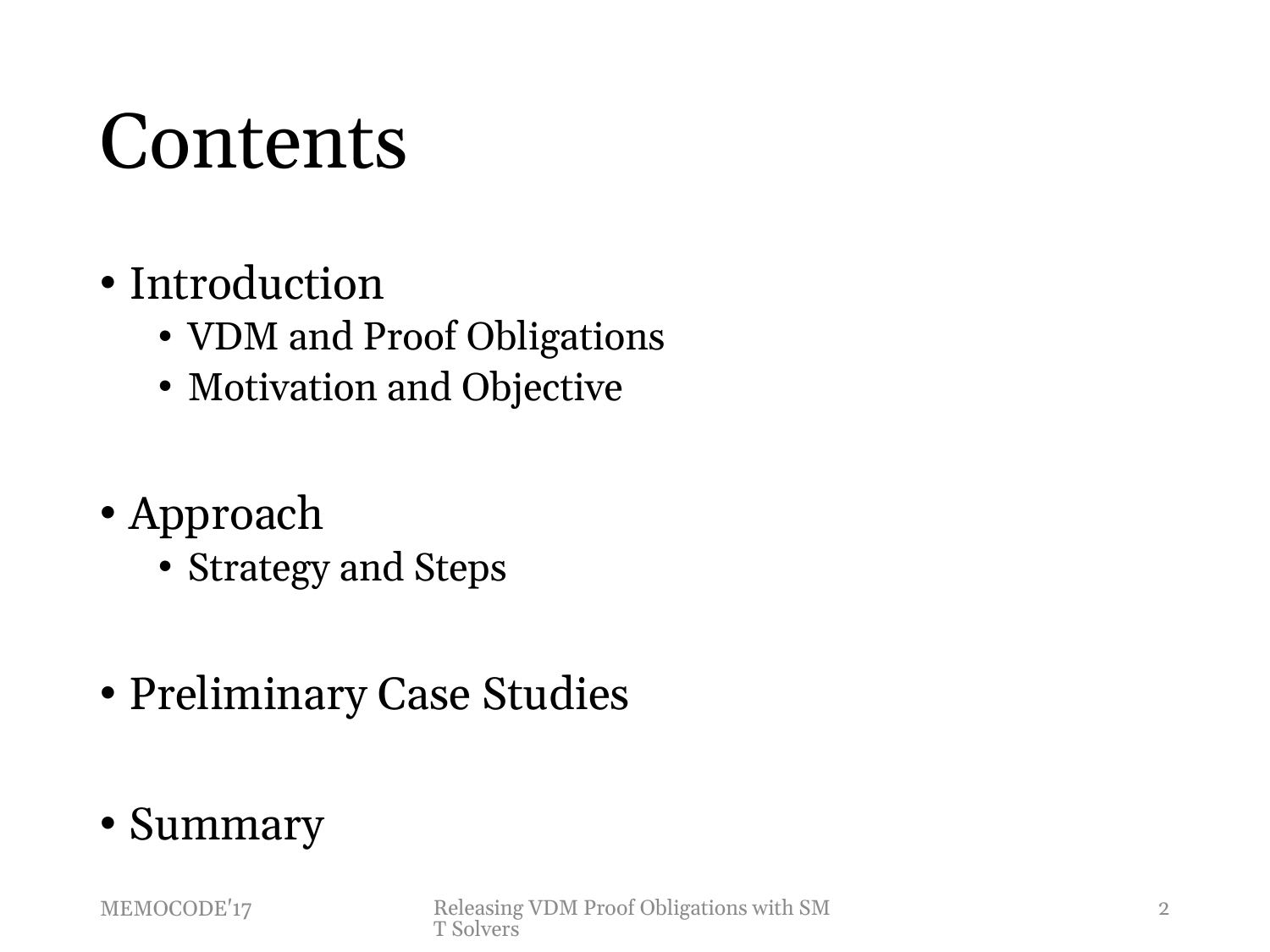

# Contents
Introduction
VDM and Proof Obligations
Motivation and Objective

Approach
Strategy and Steps

Preliminary Case Studies

Summary
MEMOCODE'17
Releasing VDM Proof Obligations with SMT Solvers
2